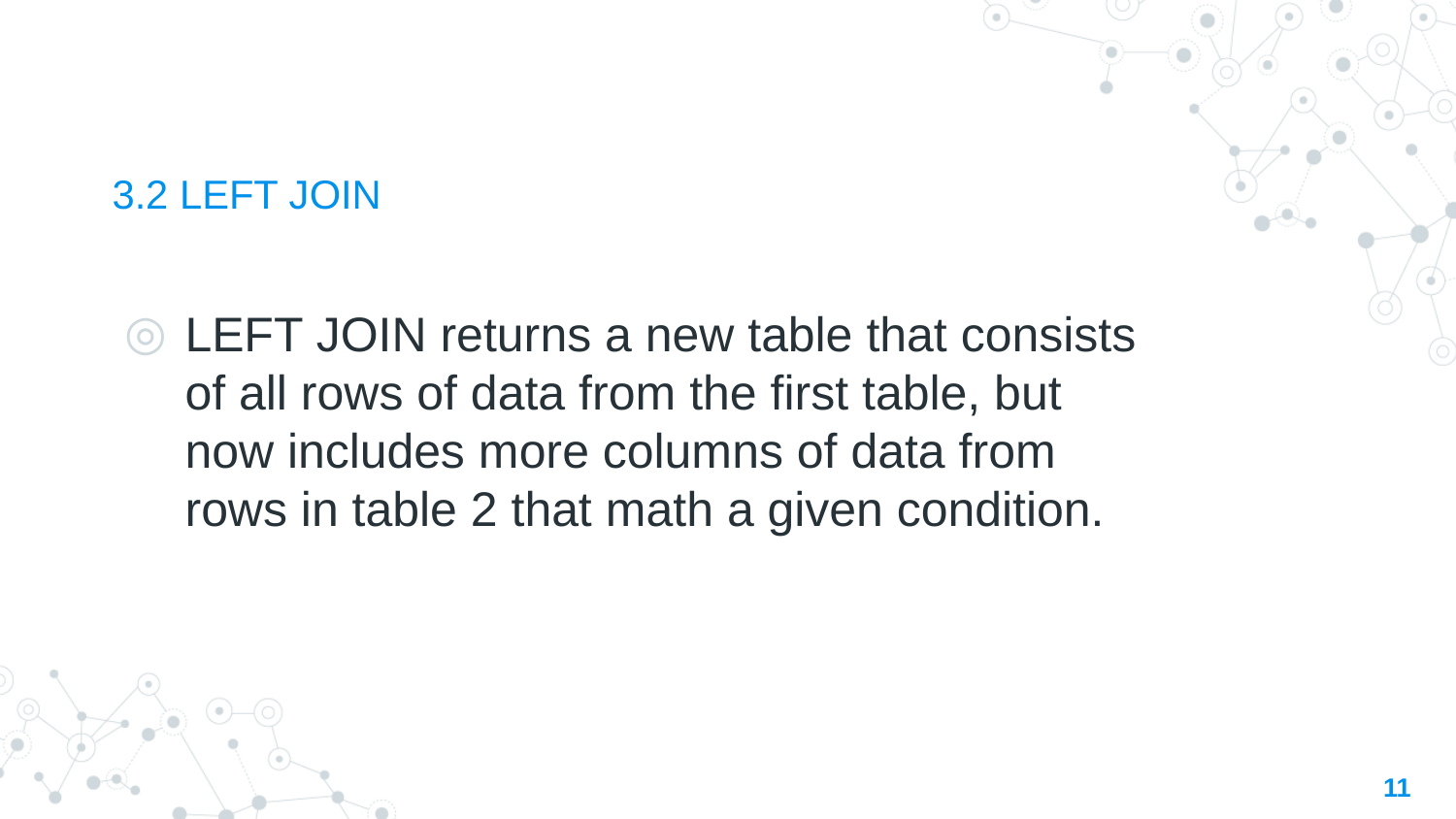

# 3.2 LEFT JOIN
LEFT JOIN returns a new table that consists of all rows of data from the first table, but now includes more columns of data from rows in table 2 that math a given condition.
11